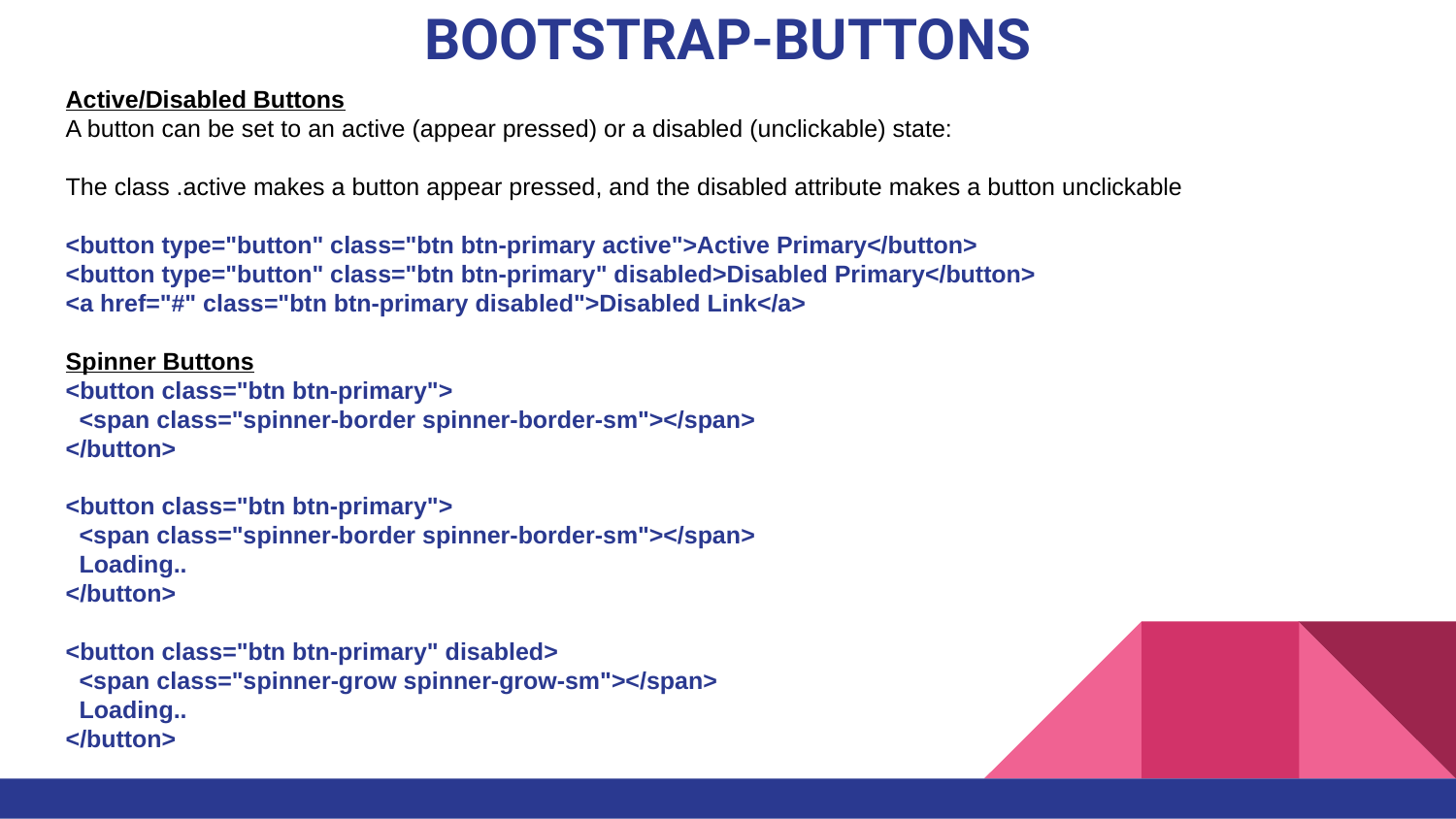

# BOOTSTRAP-BUTTONS
Active/Disabled Buttons
A button can be set to an active (appear pressed) or a disabled (unclickable) state:

The class .active makes a button appear pressed, and the disabled attribute makes a button unclickable

<button type="button" class="btn btn-primary active">Active Primary</button>
<button type="button" class="btn btn-primary" disabled>Disabled Primary</button>
<a href="#" class="btn btn-primary disabled">Disabled Link</a>

Spinner Buttons
<button class="btn btn-primary">
  <span class="spinner-border spinner-border-sm"></span>
</button>
<button class="btn btn-primary">
  <span class="spinner-border spinner-border-sm"></span>
  Loading..
</button>
<button class="btn btn-primary" disabled>
  <span class="spinner-grow spinner-grow-sm"></span>
  Loading..
</button>